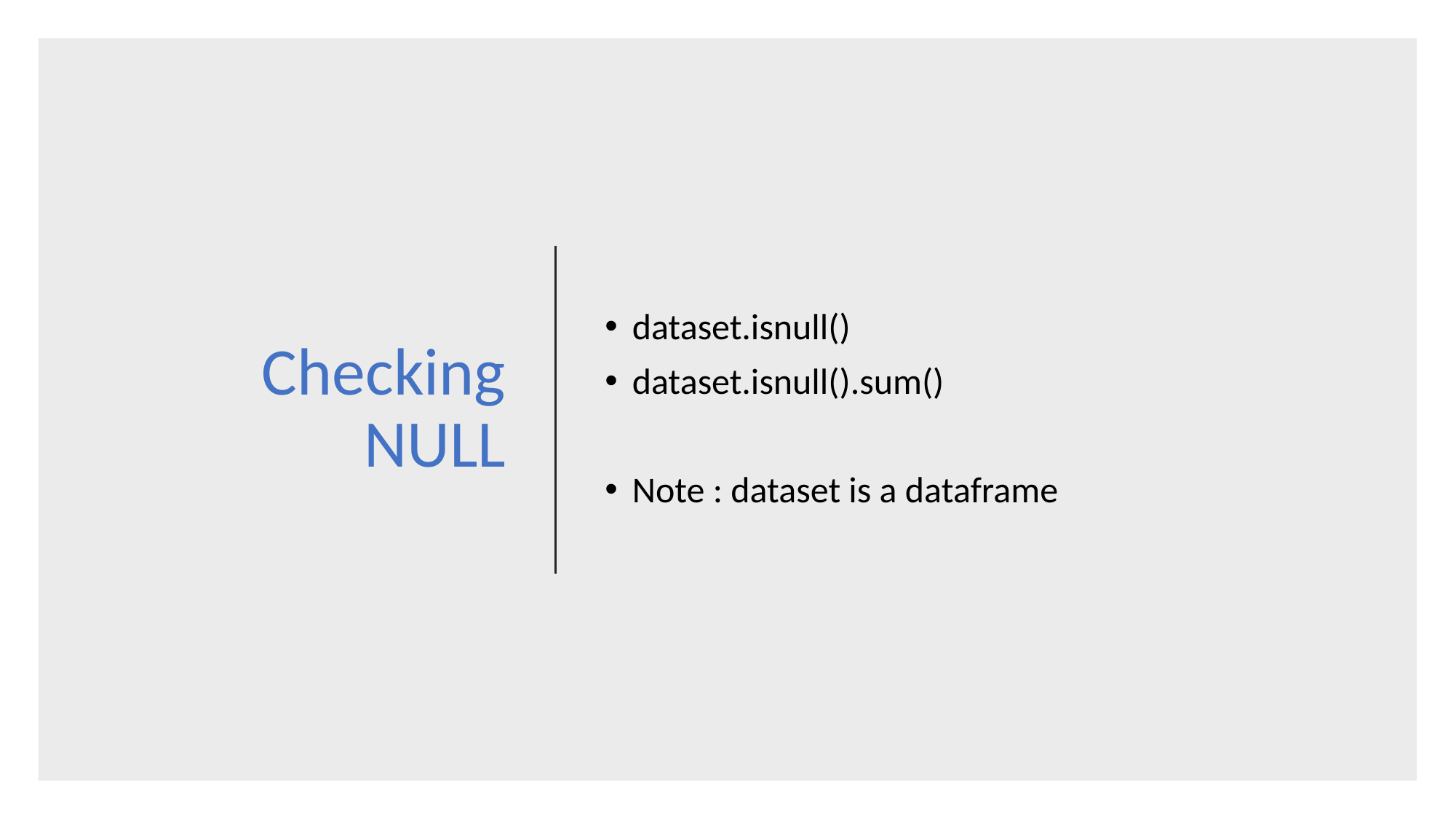

# Checking NULL
dataset.isnull()
dataset.isnull().sum()

Note : dataset is a dataframe